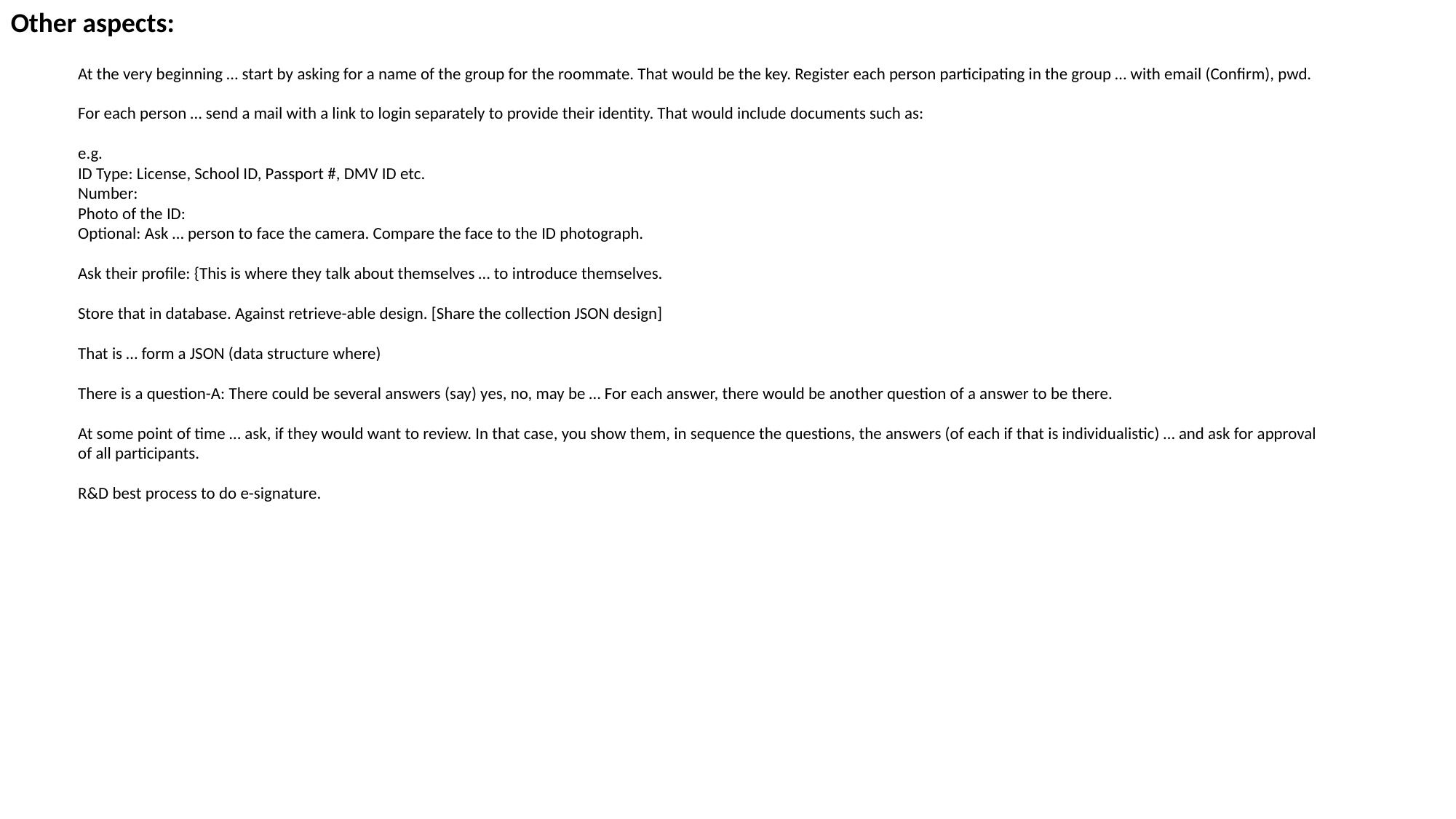

Other aspects:
At the very beginning … start by asking for a name of the group for the roommate. That would be the key. Register each person participating in the group … with email (Confirm), pwd.

For each person … send a mail with a link to login separately to provide their identity. That would include documents such as:

e.g.
ID Type: License, School ID, Passport #, DMV ID etc.
Number:
Photo of the ID:
Optional: Ask … person to face the camera. Compare the face to the ID photograph.

Ask their profile: {This is where they talk about themselves … to introduce themselves.

Store that in database. Against retrieve-able design. [Share the collection JSON design]

That is … form a JSON (data structure where)

There is a question-A: There could be several answers (say) yes, no, may be … For each answer, there would be another question of a answer to be there.

At some point of time … ask, if they would want to review. In that case, you show them, in sequence the questions, the answers (of each if that is individualistic) … and ask for approval of all participants.

R&D best process to do e-signature.